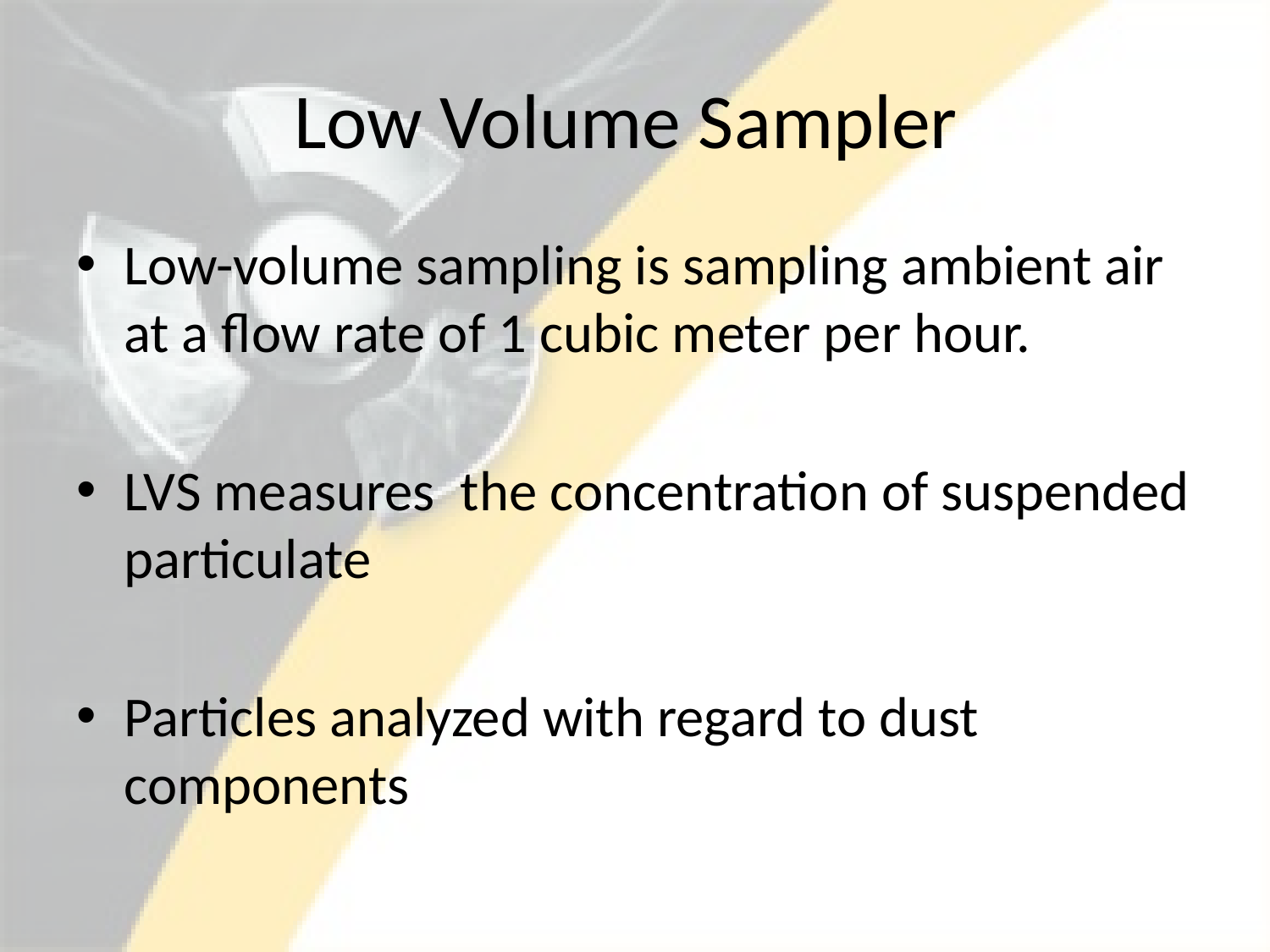

# Low Volume Sampler
Low-volume sampling is sampling ambient air at a flow rate of 1 cubic meter per hour.

LVS measures  the concentration of suspended particulate

Particles analyzed with regard to dust components